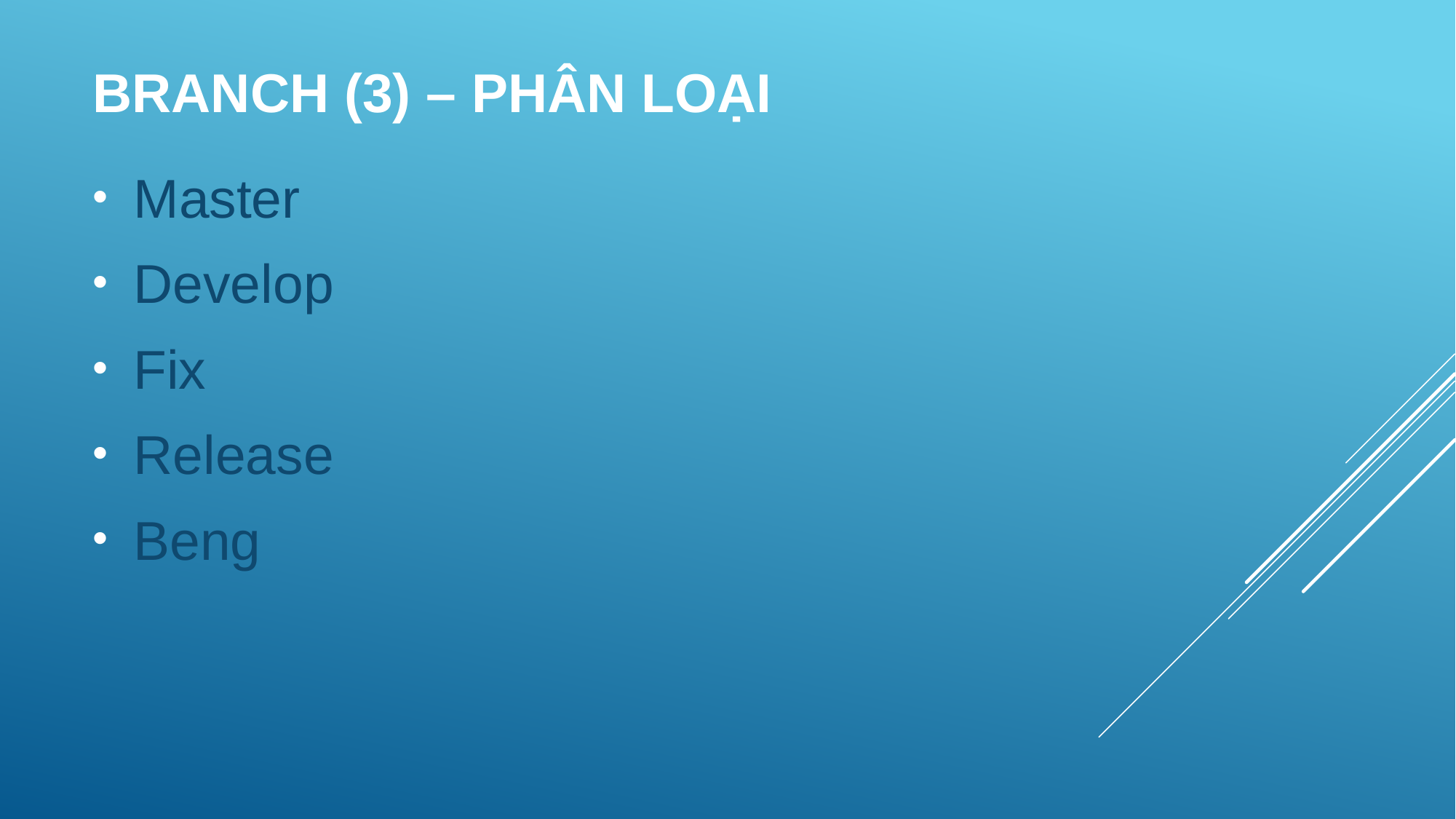

# Branch (3) – Phân Loại
Master
Develop
Fix
Release
Beng